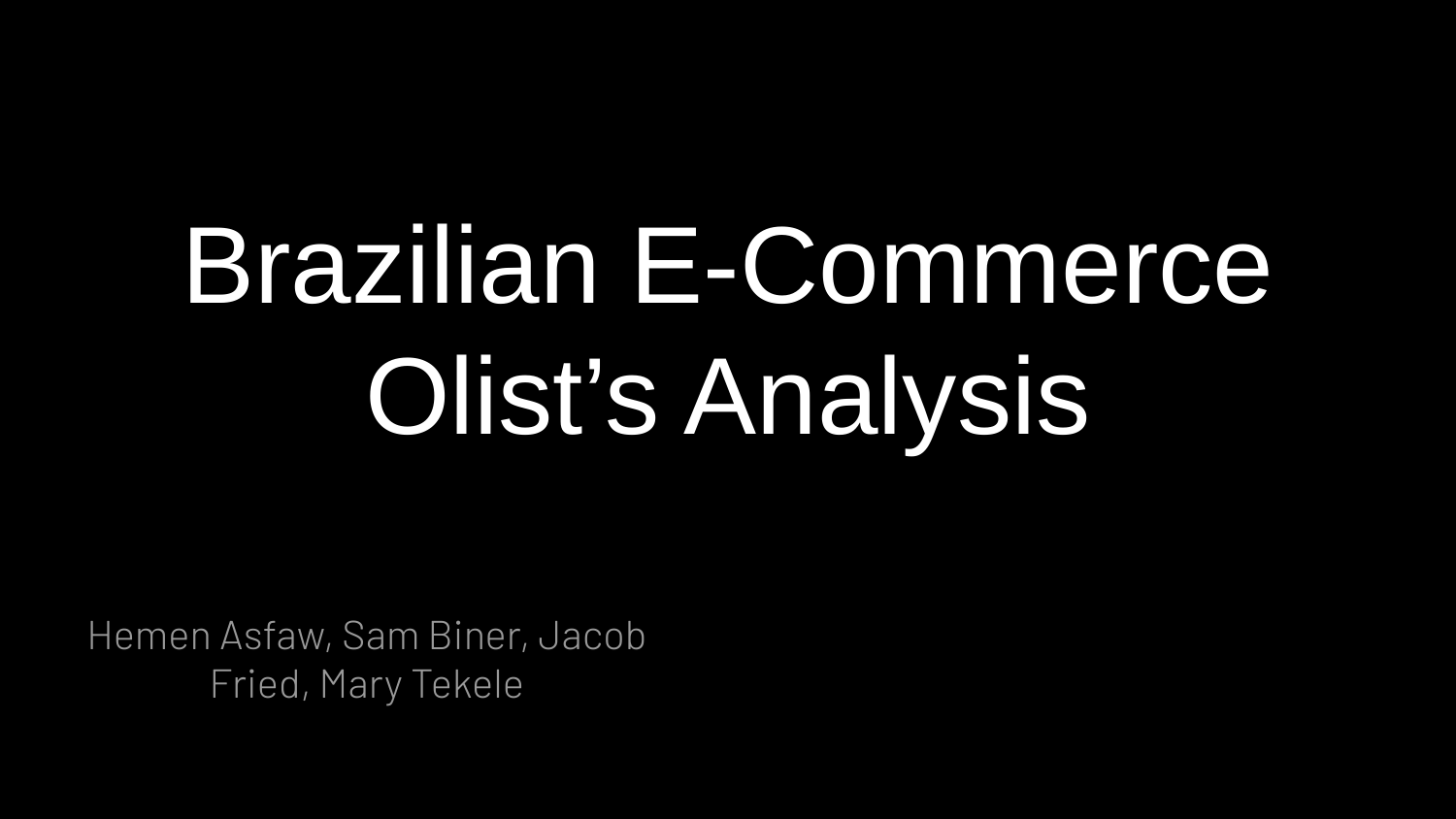

# Brazilian E-Commerce
Olist’s Analysis
Hemen Asfaw, Sam Biner, Jacob Fried, Mary Tekele